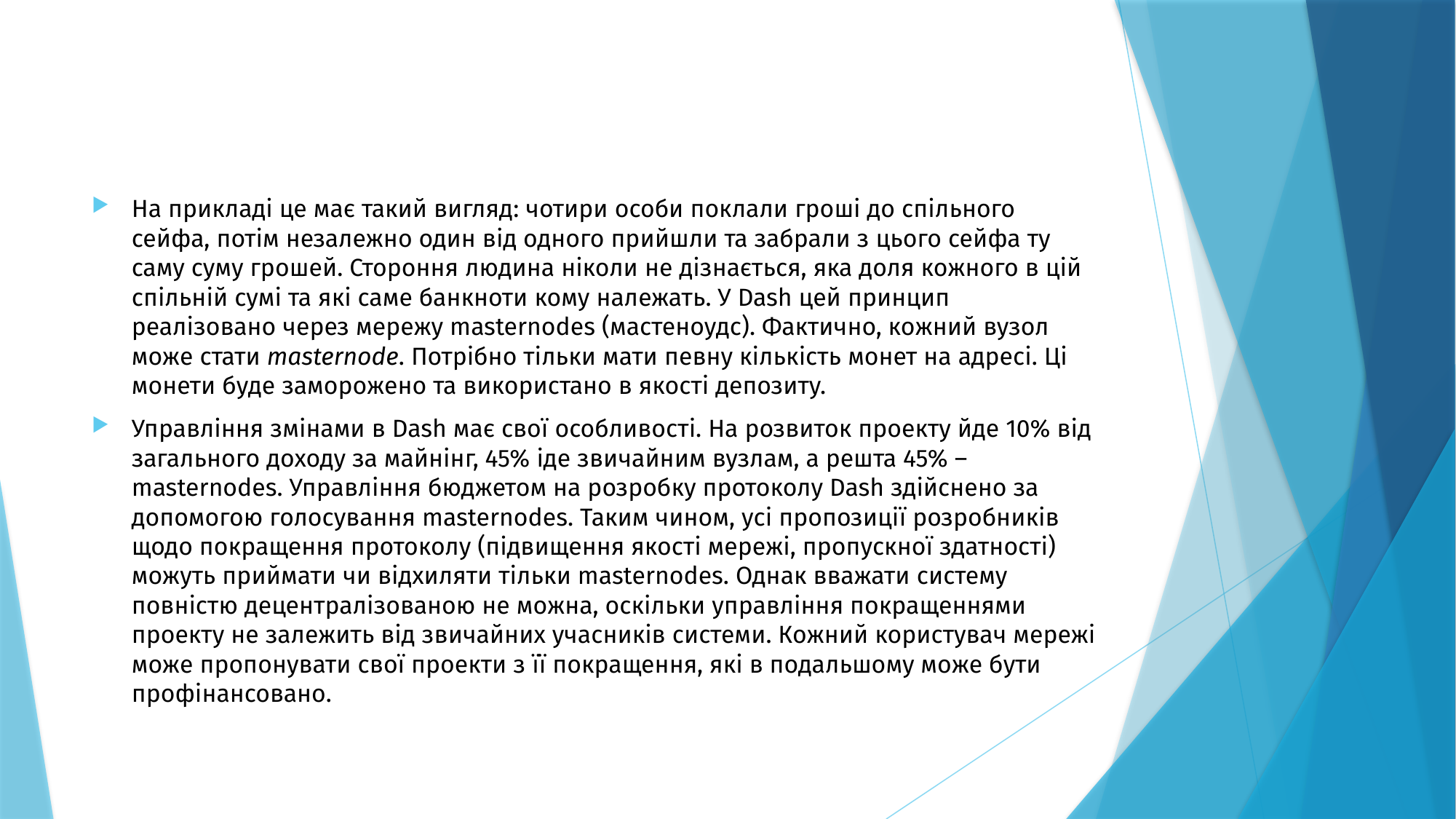

#
На прикладі це має такий вигляд: чотири особи поклали гроші до спільного сейфа, потім незалежно один від одного прийшли та забрали з цього сейфа ту саму суму грошей. Стороння людина ніколи не дізнається, яка доля кожного в цій спільній сумі та які саме банкноти кому належать. У Dash цей принцип реалізовано через мережу masternodes (мастеноудс). Фактично, кожний вузол може стати masternode. Потрібно тільки мати певну кількість монет на адресі. Ці монети буде заморожено та використано в якості депозиту.
Управління змінами в Dash має свої особливості. На розвиток проекту йде 10% від загального доходу за майнінг, 45% іде звичайним вузлам, а решта 45% – masternodes. Управління бюджетом на розробку протоколу Dash здійснено за допомогою голосування masternodes. Таким чином, усі пропозиції розробників щодо покращення протоколу (підвищення якості мережі, пропускної здатності) можуть приймати чи відхиляти тільки masternodes. Однак вважати систему повністю децентралізованою не можна, оскільки управління покращеннями проекту не залежить від звичайних учасників системи. Кожний користувач мережі може пропонувати свої проекти з її покращення, які в подальшому може бути профінансовано.